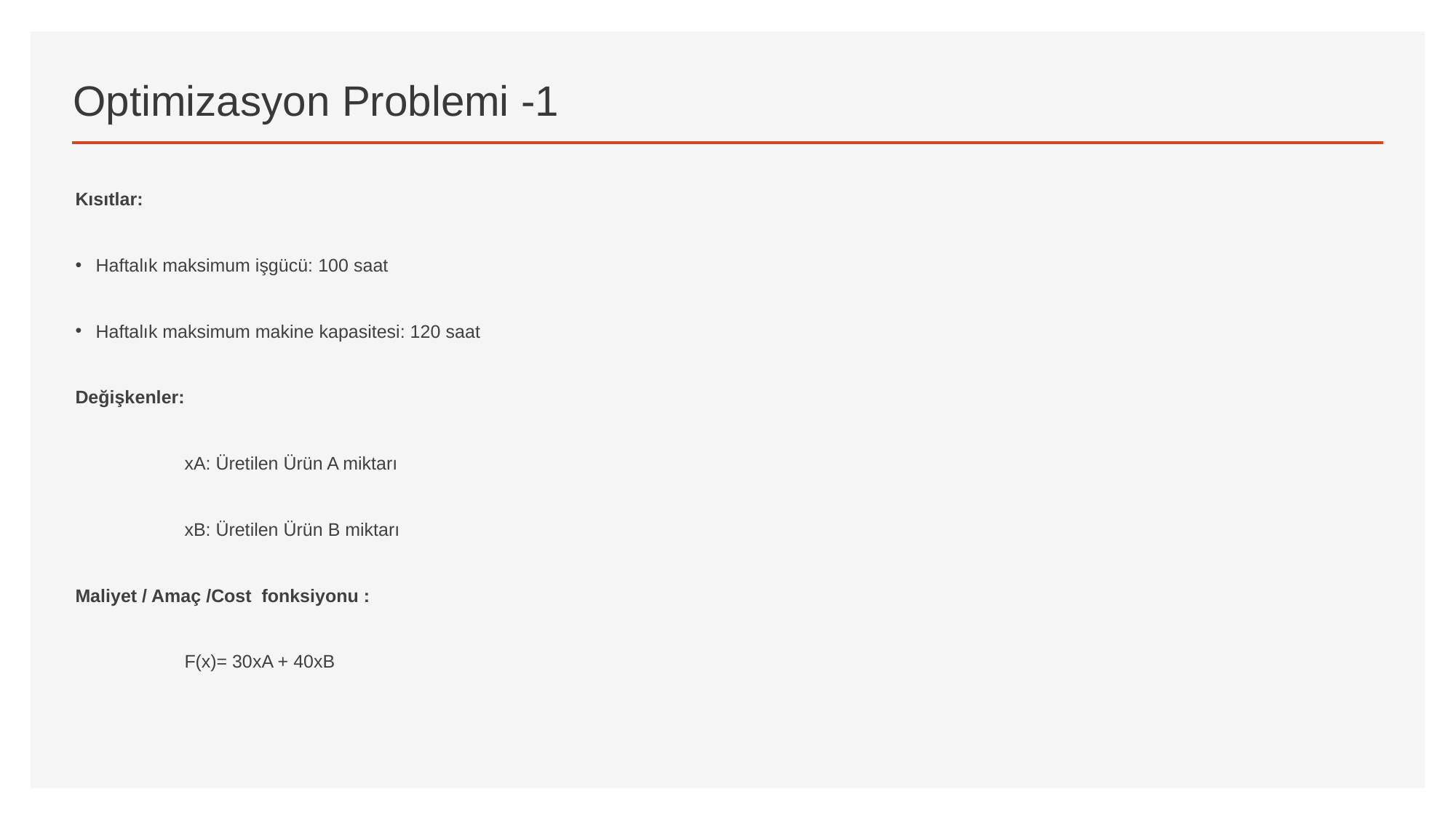

# Optimizasyon Problemi -1
Kısıtlar:
Haftalık maksimum işgücü: 100 saat
Haftalık maksimum makine kapasitesi: 120 saat
Değişkenler:
	xA​: Üretilen Ürün A miktarı
	xB​: Üretilen Ürün B miktarı
Maliyet / Amaç /Cost  fonksiyonu :
	F(x)= 30xA + 40xB